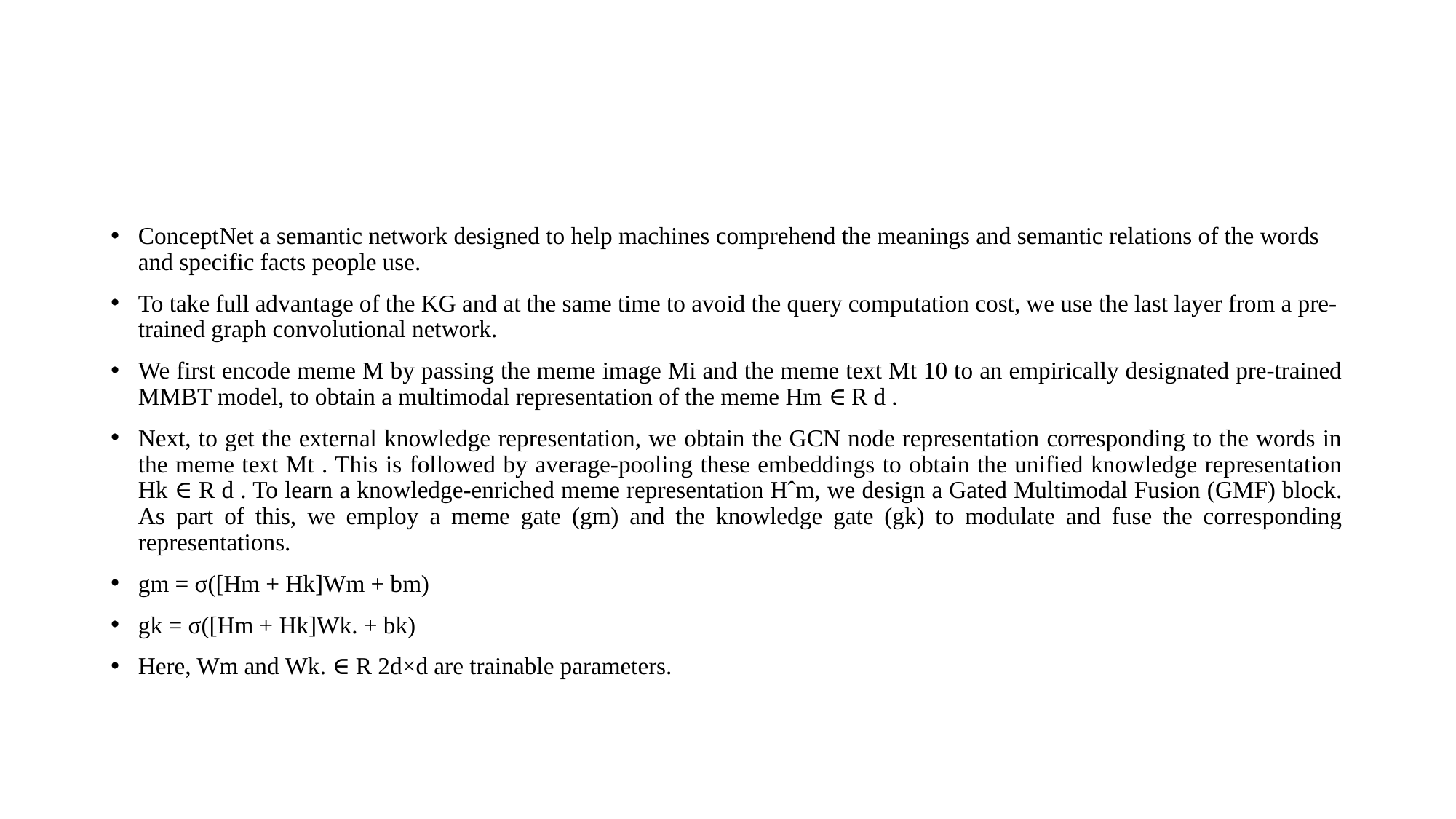

#
ConceptNet a semantic network designed to help machines comprehend the meanings and semantic relations of the words and specific facts people use.
To take full advantage of the KG and at the same time to avoid the query computation cost, we use the last layer from a pre-trained graph convolutional network.
We first encode meme M by passing the meme image Mi and the meme text Mt 10 to an empirically designated pre-trained MMBT model, to obtain a multimodal representation of the meme Hm ∈ R d .
Next, to get the external knowledge representation, we obtain the GCN node representation corresponding to the words in the meme text Mt . This is followed by average-pooling these embeddings to obtain the unified knowledge representation Hk ∈ R d . To learn a knowledge-enriched meme representation Hˆm, we design a Gated Multimodal Fusion (GMF) block. As part of this, we employ a meme gate (gm) and the knowledge gate (gk) to modulate and fuse the corresponding representations.
gm = σ([Hm + Hk]Wm + bm)
gk = σ([Hm + Hk]Wk. + bk)
Here, Wm and Wk. ∈ R 2d×d are trainable parameters.